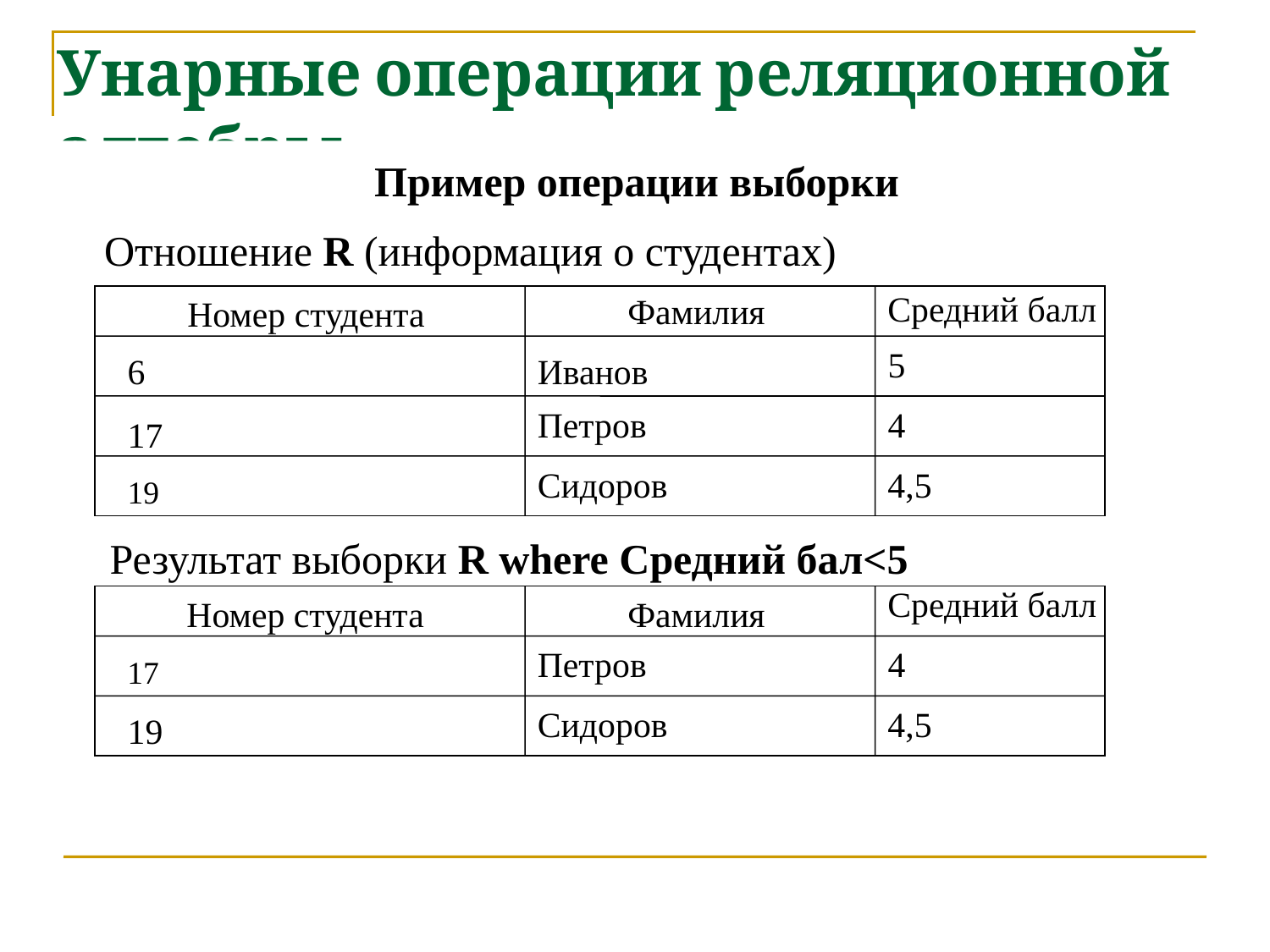

Унарные операции реляционной алгебры
                         Пример операции выборки
   Отношение R (информация о студентах)

    Результат выборки R where Средний бал<5
Средний балл
  Номер студента
Фамилия

5
6
Иванов

Петров
4
17

Сидоров
4,5
19
Средний балл

  Номер студента

Фамилия

Петров
4
17

Сидоров
4,5
19